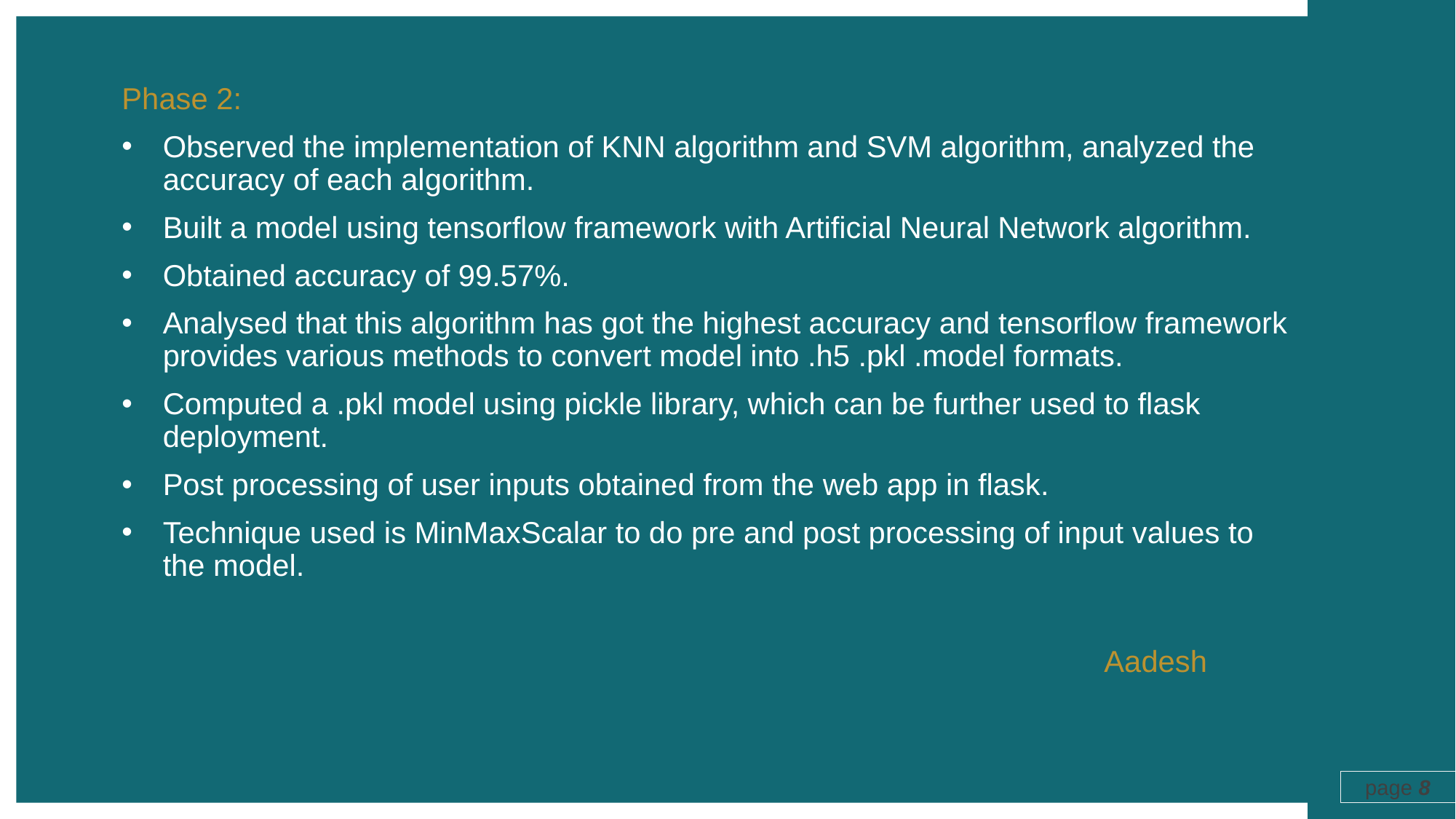

Phase 2:
Observed the implementation of KNN algorithm and SVM algorithm, analyzed the accuracy of each algorithm.
Built a model using tensorflow framework with Artificial Neural Network algorithm.
Obtained accuracy of 99.57%.
Analysed that this algorithm has got the highest accuracy and tensorflow framework provides various methods to convert model into .h5 .pkl .model formats.
Computed a .pkl model using pickle library, which can be further used to flask deployment.
Post processing of user inputs obtained from the web app in flask.
Technique used is MinMaxScalar to do pre and post processing of input values to the model.

									Aadesh
page 8